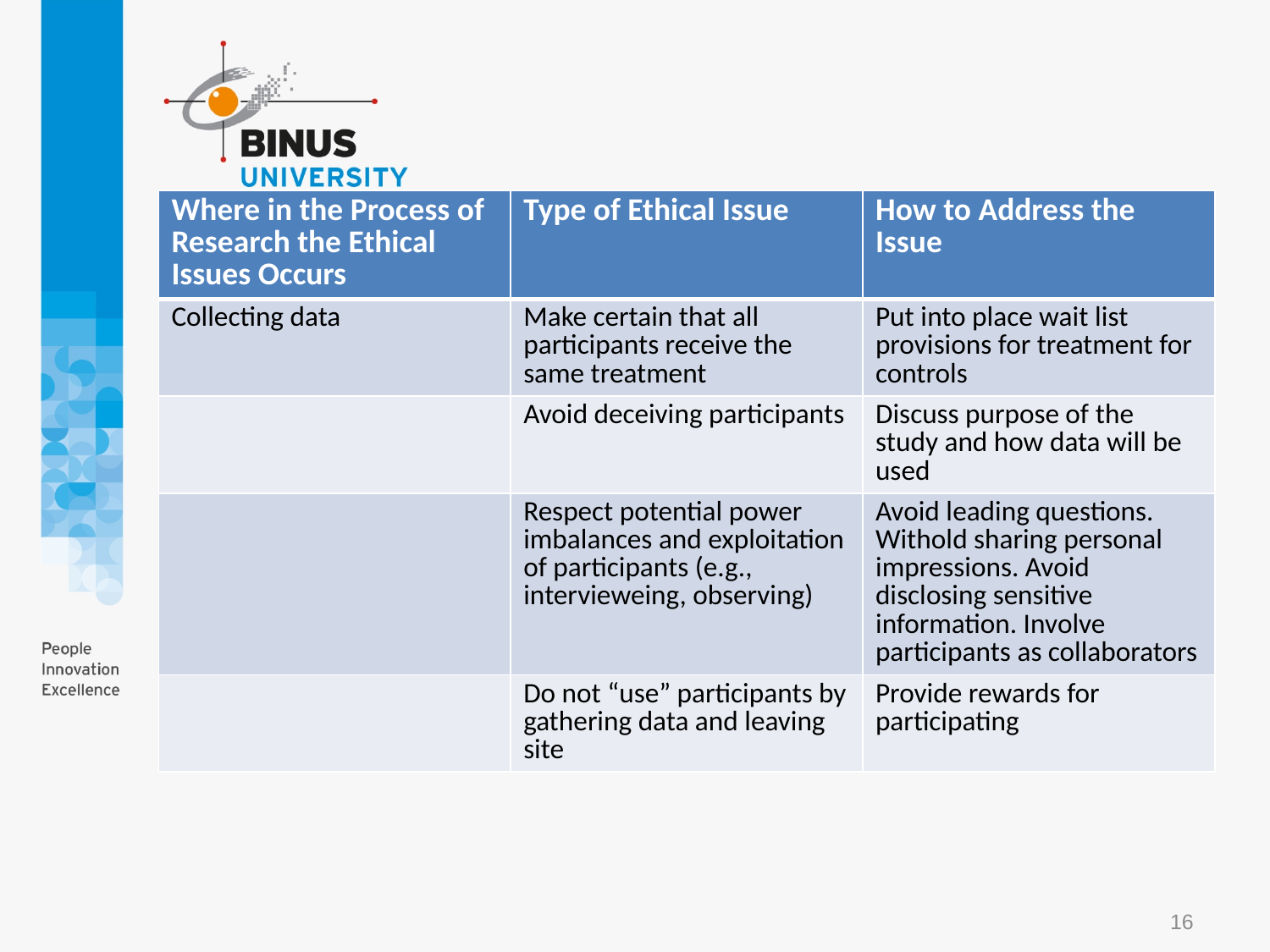

| Where in the Process of Research the Ethical Issues Occurs | Type of Ethical Issue | How to Address the Issue |
| --- | --- | --- |
| Collecting data | Make certain that all participants receive the same treatment | Put into place wait list provisions for treatment for controls |
|  | Avoid deceiving participants | Discuss purpose of the study and how data will be used |
|  | Respect potential power imbalances and exploitation of participants (e.g., intervieweing, observing) | Avoid leading questions. Withold sharing personal impressions. Avoid disclosing sensitive information. Involve participants as collaborators |
|  | Do not “use” participants by gathering data and leaving site | Provide rewards for participating |

16